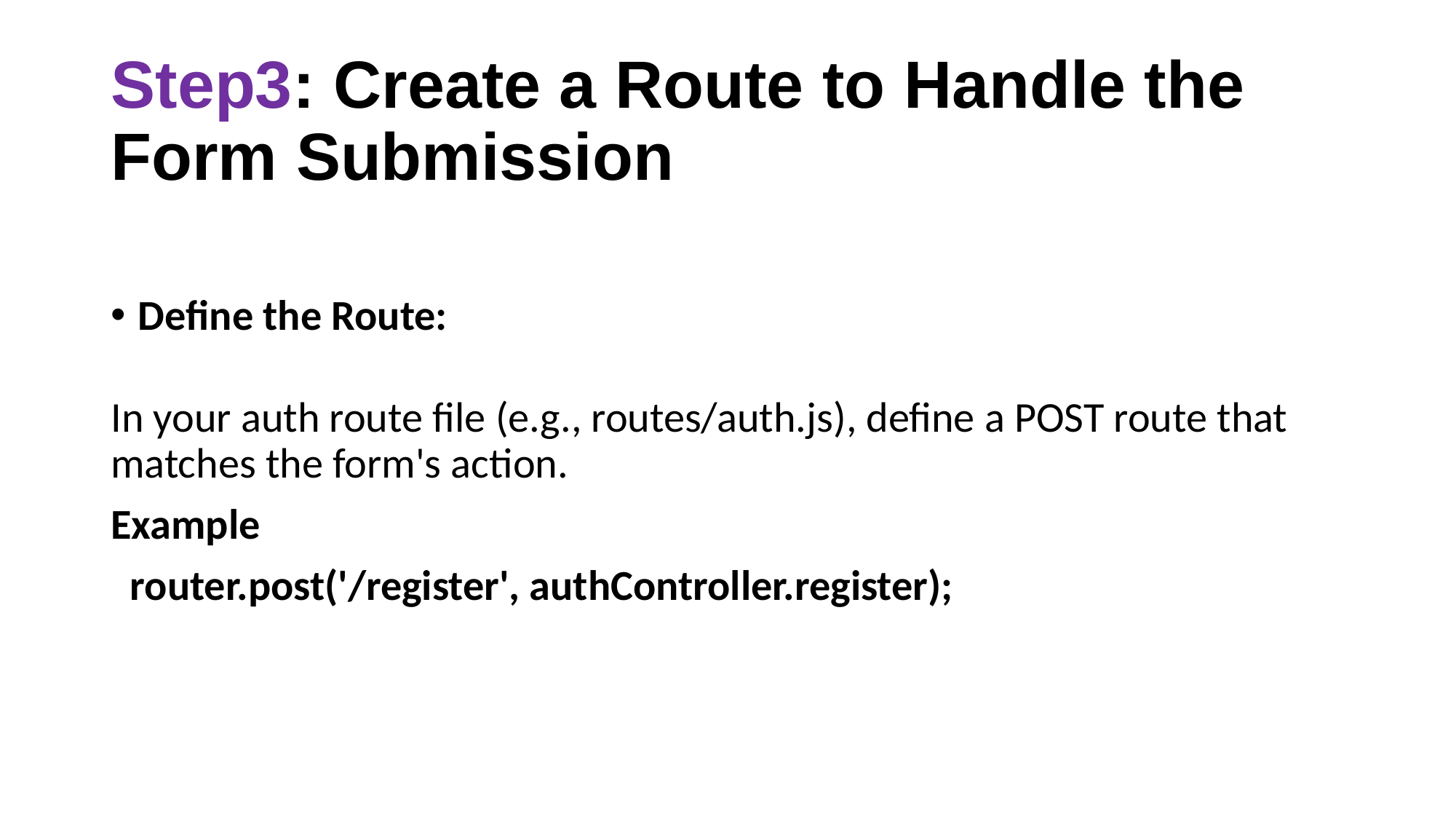

# Step3: Create a Route to Handle the Form Submission
Define the Route:

In your auth route file (e.g., routes/auth.js), define a POST route that matches the form's action.
Example
  router.post('/register', authController.register);